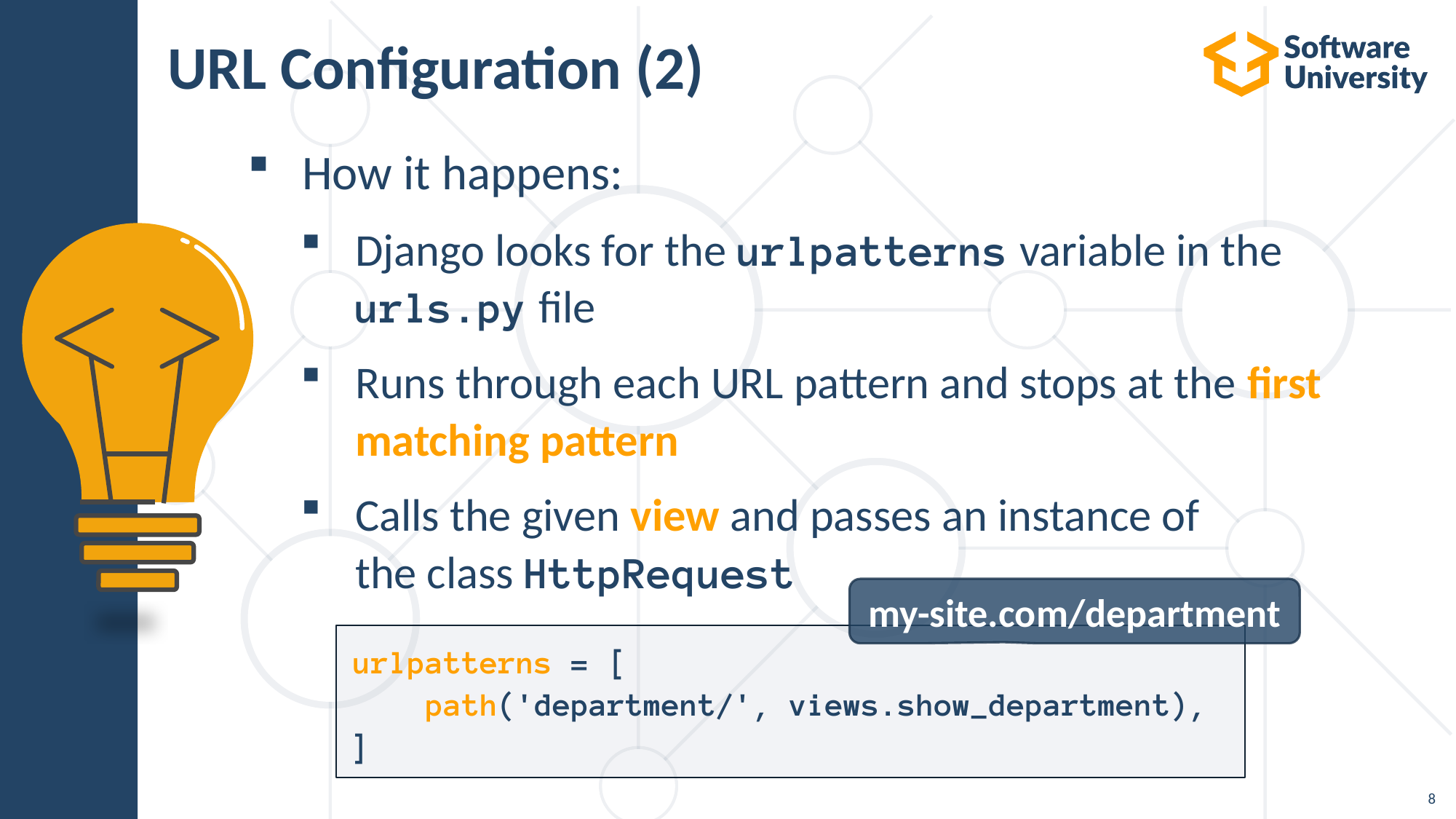

# URL Configuration (2)
How it happens:
Django looks for the urlpatterns variable in the urls.py file
Runs through each URL pattern and stops at the first matching pattern
Calls the given view and passes an instance of
the class HttpRequest
my-site.com/department
urlpatterns = [
    path('department/', views.show_department),
]
8